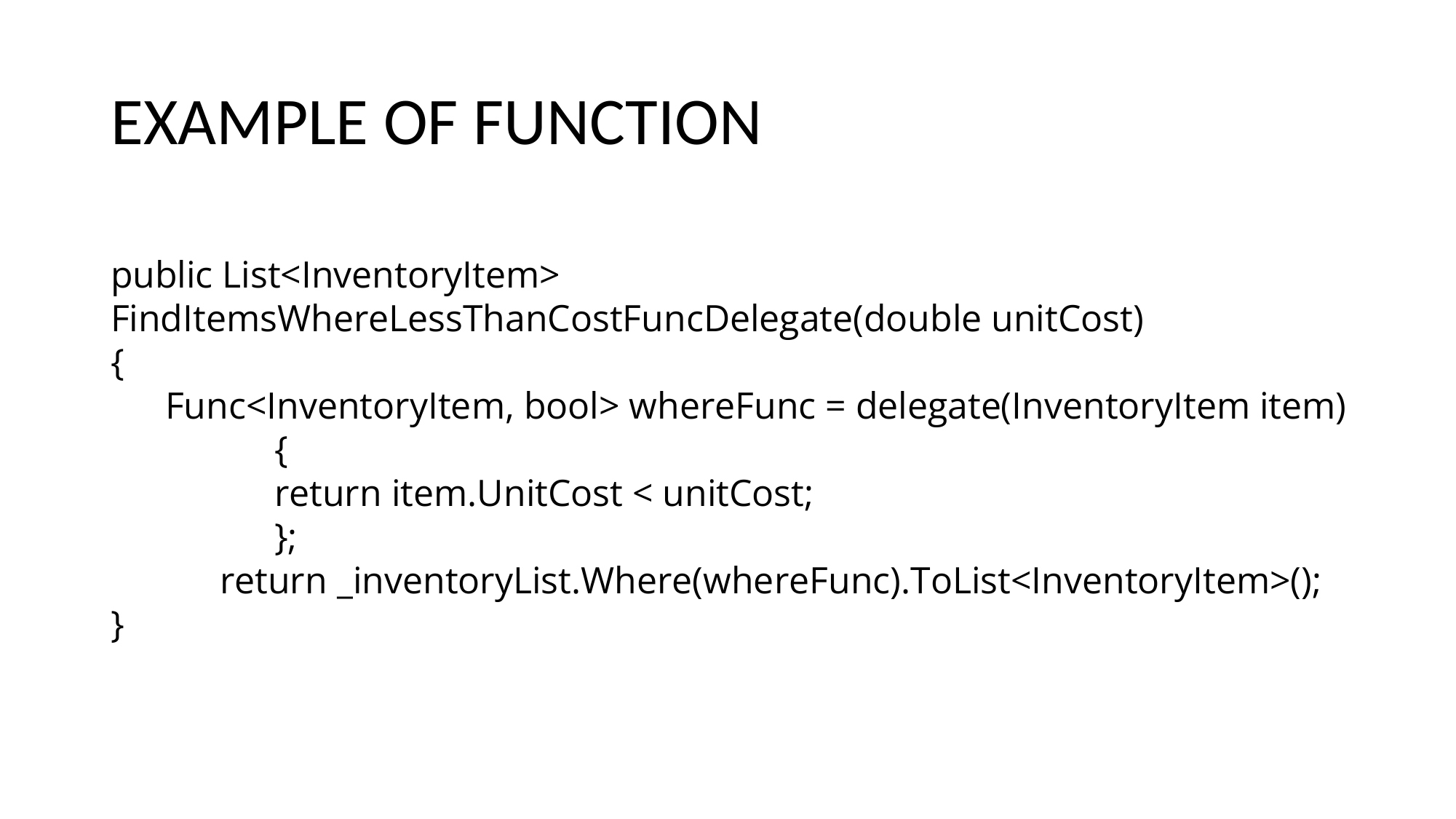

# EXAMPLE OF FUNCTION
public List<InventoryItem> FindItemsWhereLessThanCostFuncDelegate(double unitCost)
{
Func<InventoryItem, bool> whereFunc = delegate(InventoryItem item)
{
return item.UnitCost < unitCost;
};
	return _inventoryList.Where(whereFunc).ToList<InventoryItem>();
}